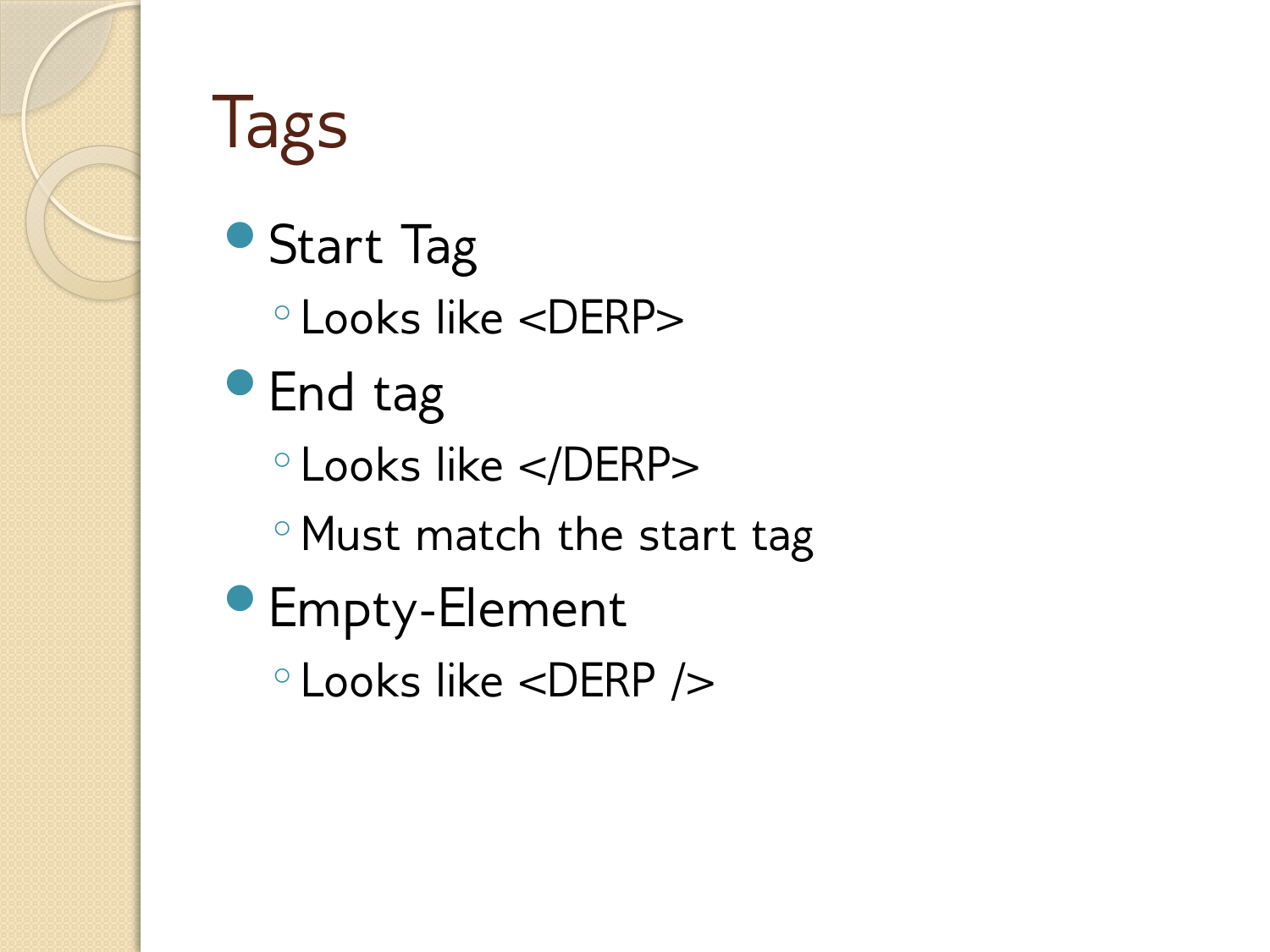

# Tags
Start Tag
Looks like <DERP>
End tag
Looks like </DERP>
Must match the start tag
Empty-Element
Looks like <DERP />